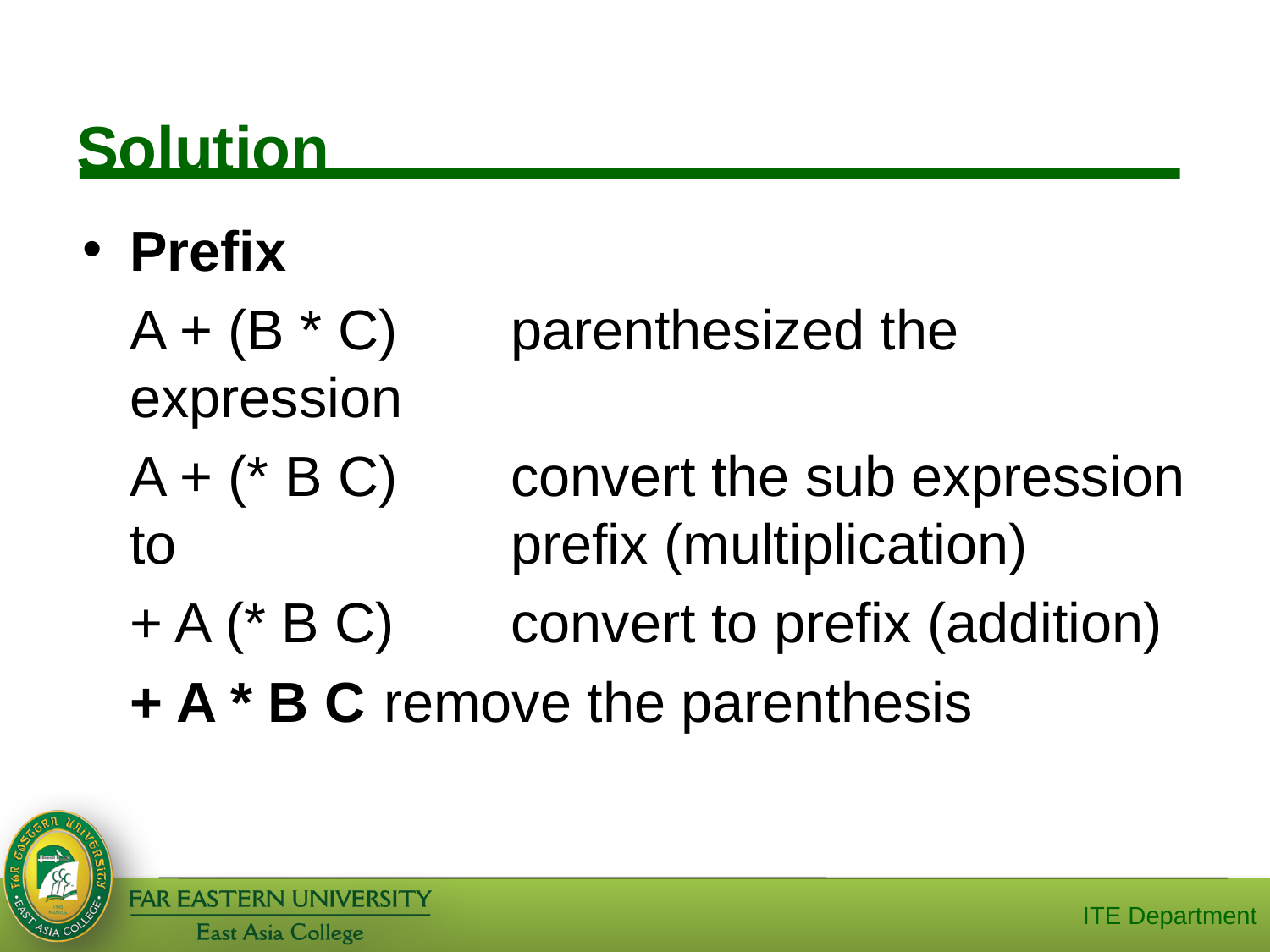

# Solution
Prefix
	A + (B * C)	parenthesized the expression
	A + (* B C) 	convert the sub expression to 			prefix (multiplication)
	+ A (* B C) 	convert to prefix (addition)
	+ A * B C 	remove the parenthesis